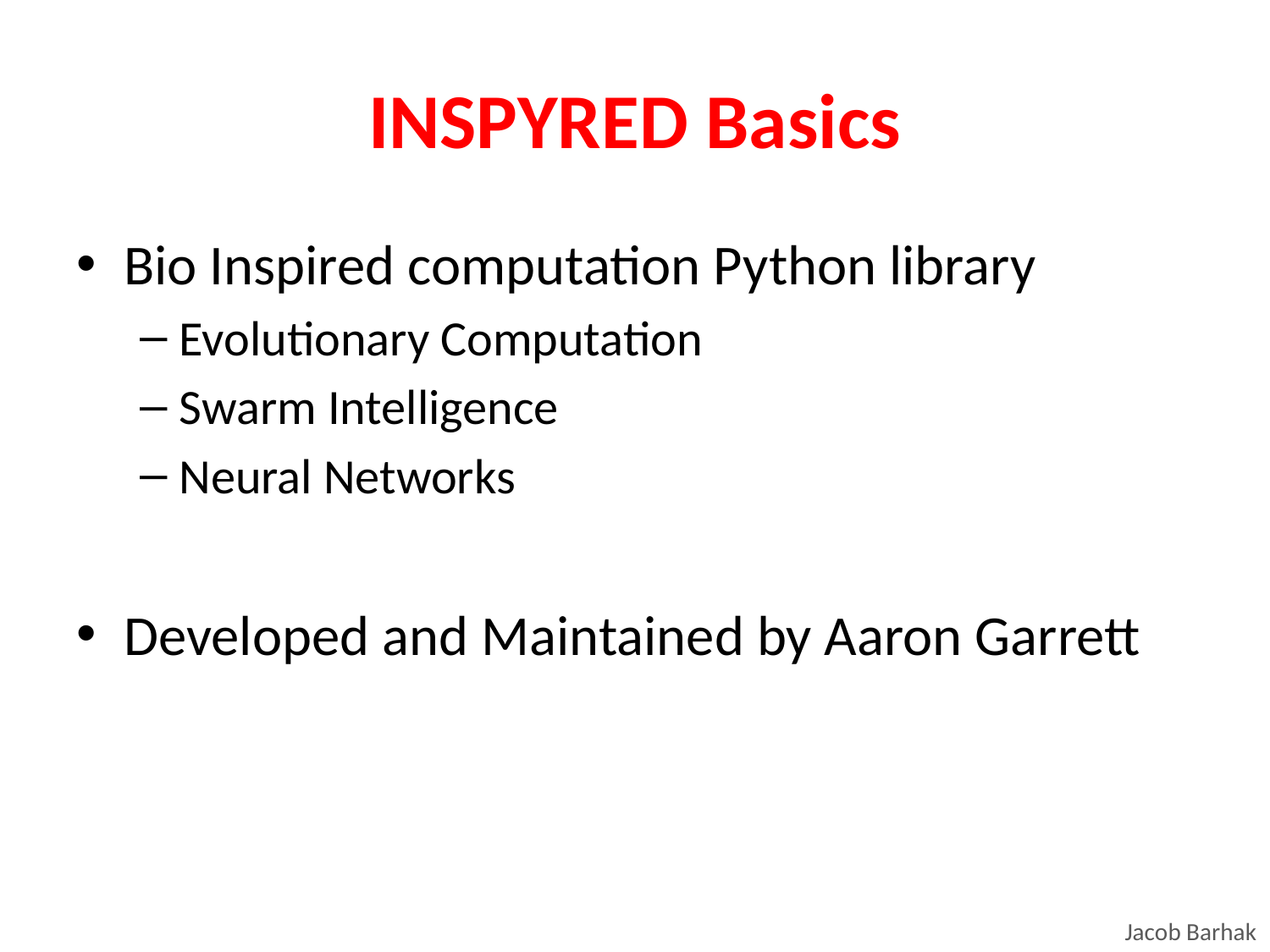

# INSPYRED Basics
Bio Inspired computation Python library
Evolutionary Computation
Swarm Intelligence
Neural Networks

Developed and Maintained by Aaron Garrett